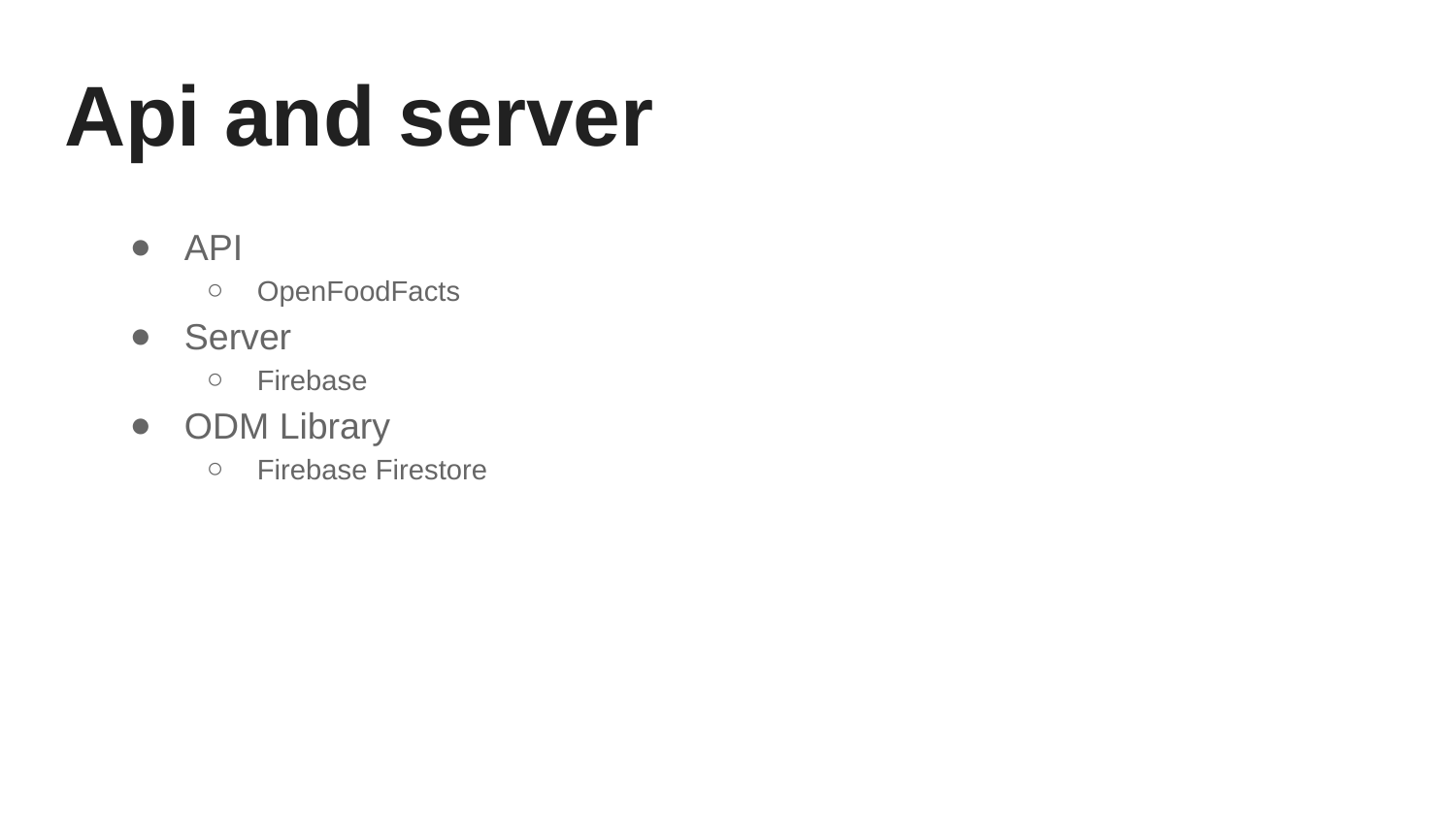

# Api and server
API
OpenFoodFacts
Server
Firebase
ODM Library
Firebase Firestore